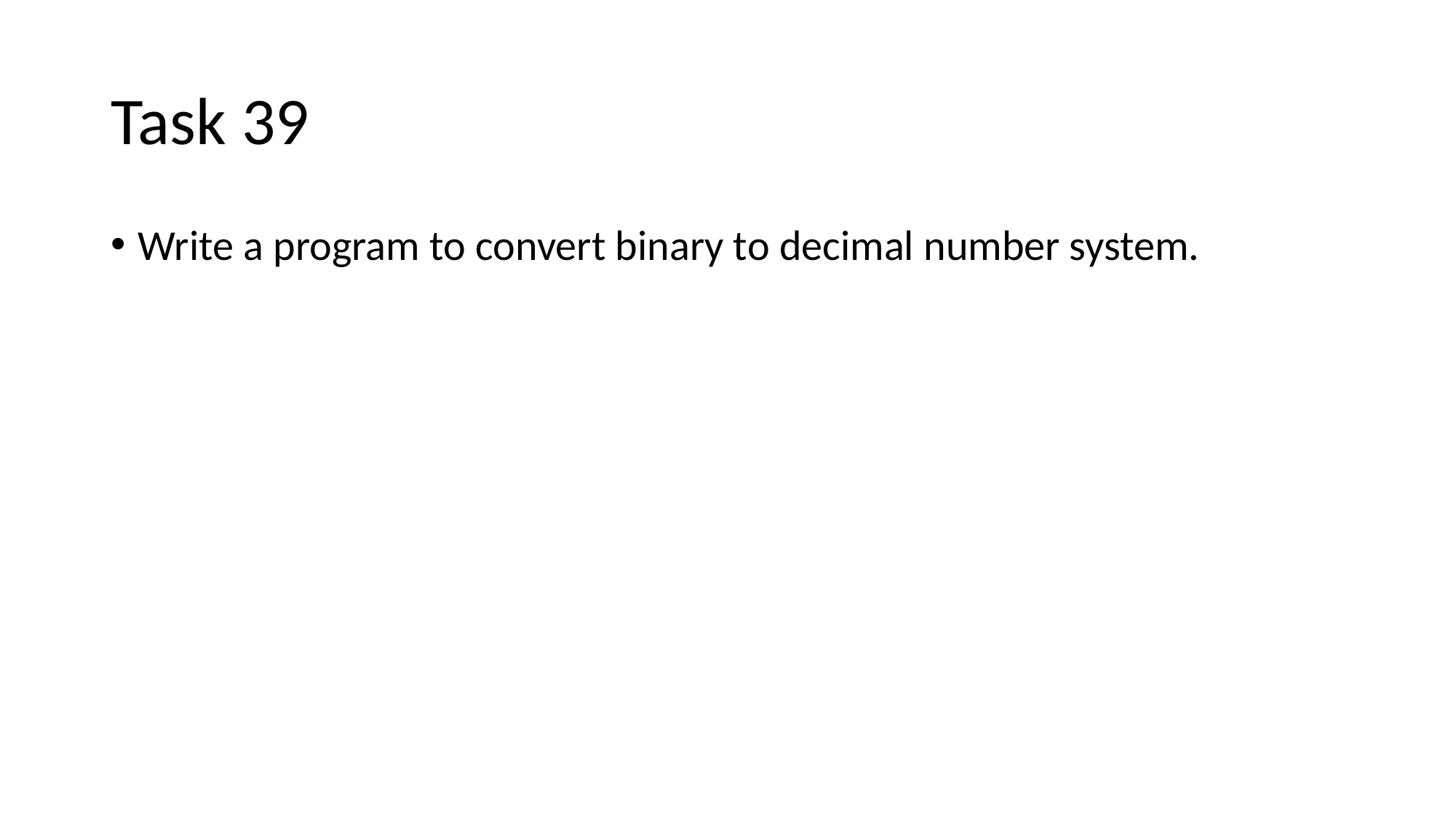

# Task 39
Write a program to convert binary to decimal number system.